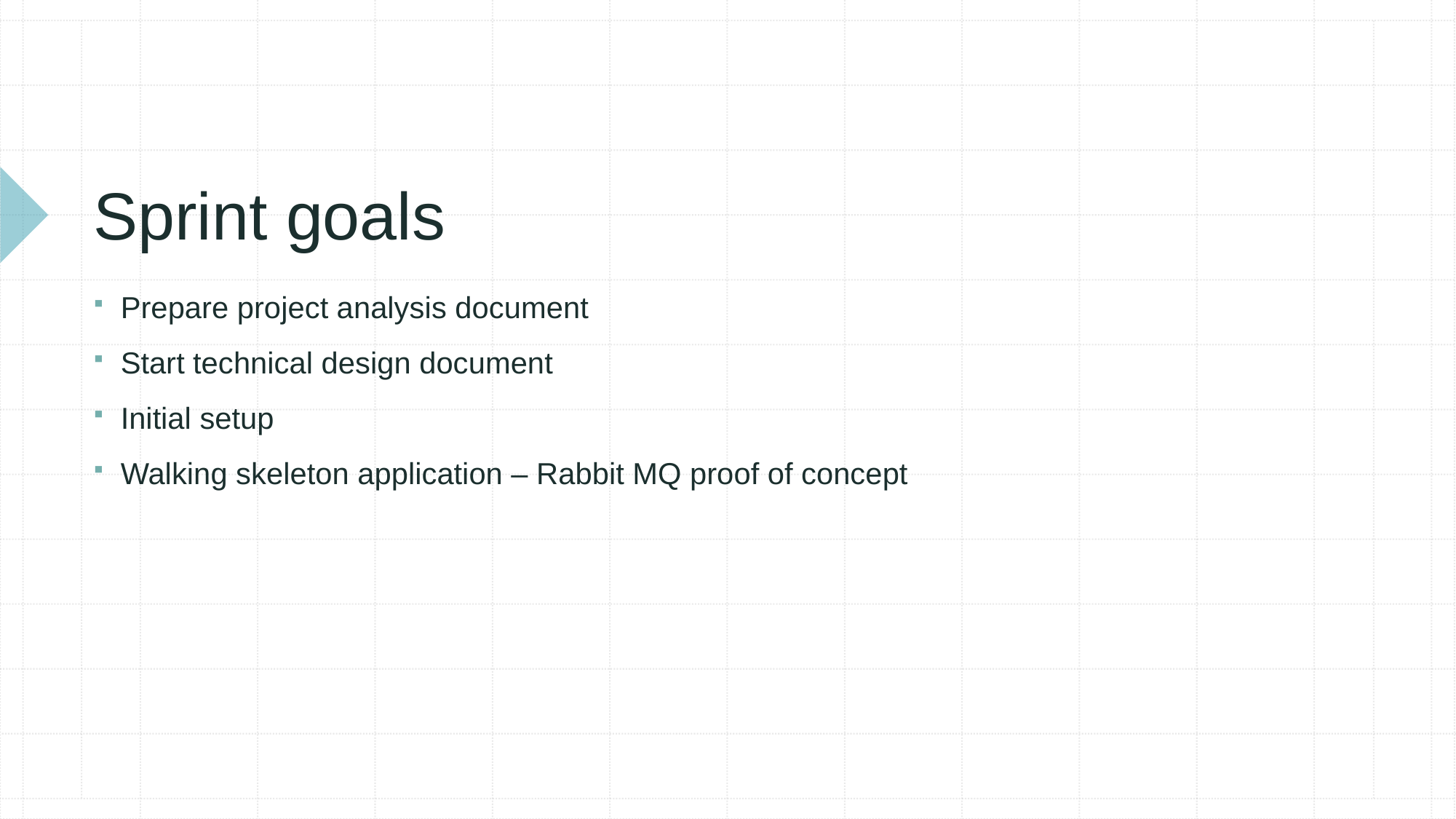

# Sprint goals
Prepare project analysis document
Start technical design document
Initial setup
Walking skeleton application – Rabbit MQ proof of concept